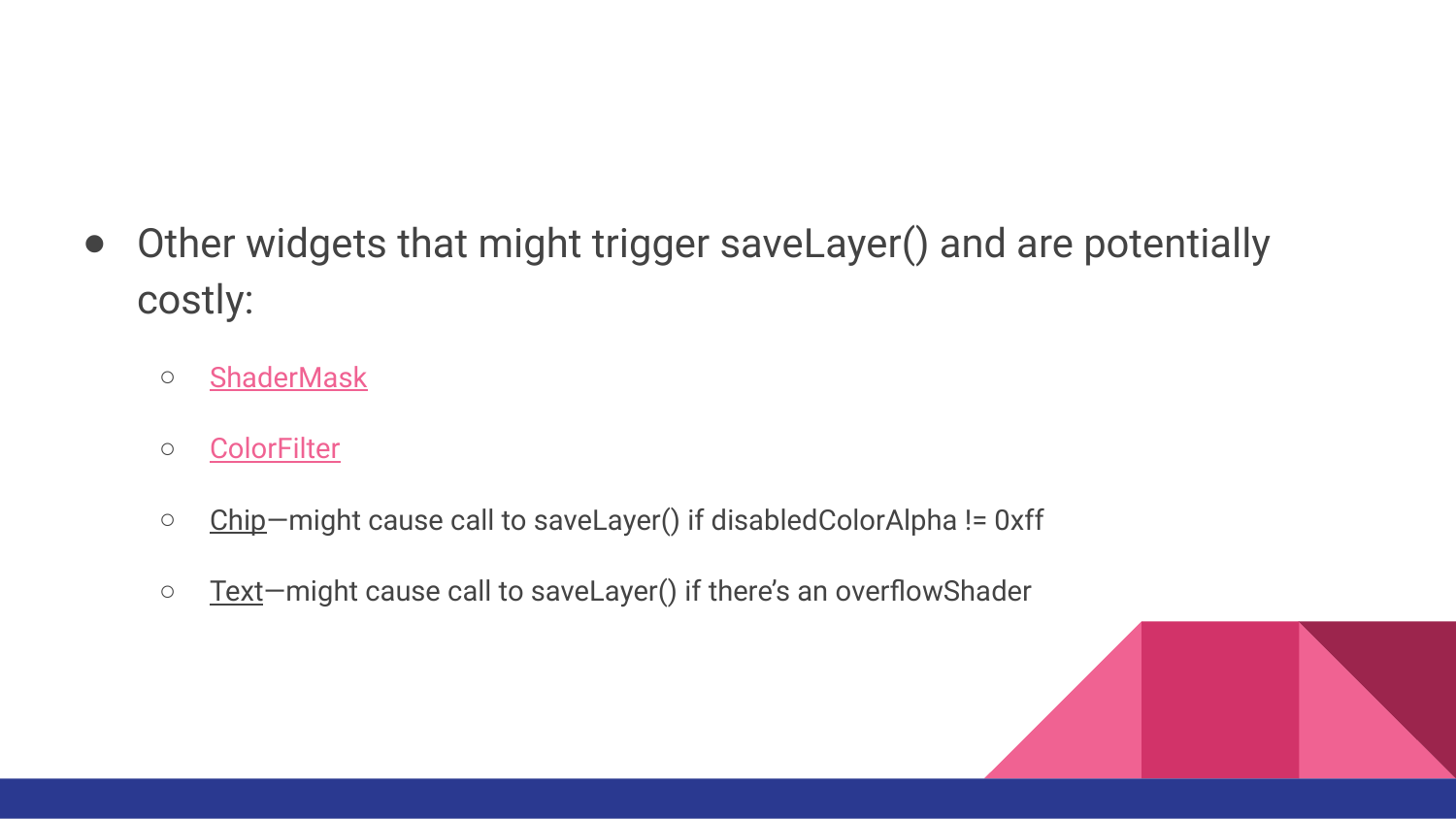

#
Other widgets that might trigger saveLayer() and are potentially costly:
ShaderMask
ColorFilter
Chip—might cause call to saveLayer() if disabledColorAlpha != 0xff
Text—might cause call to saveLayer() if there’s an overflowShader